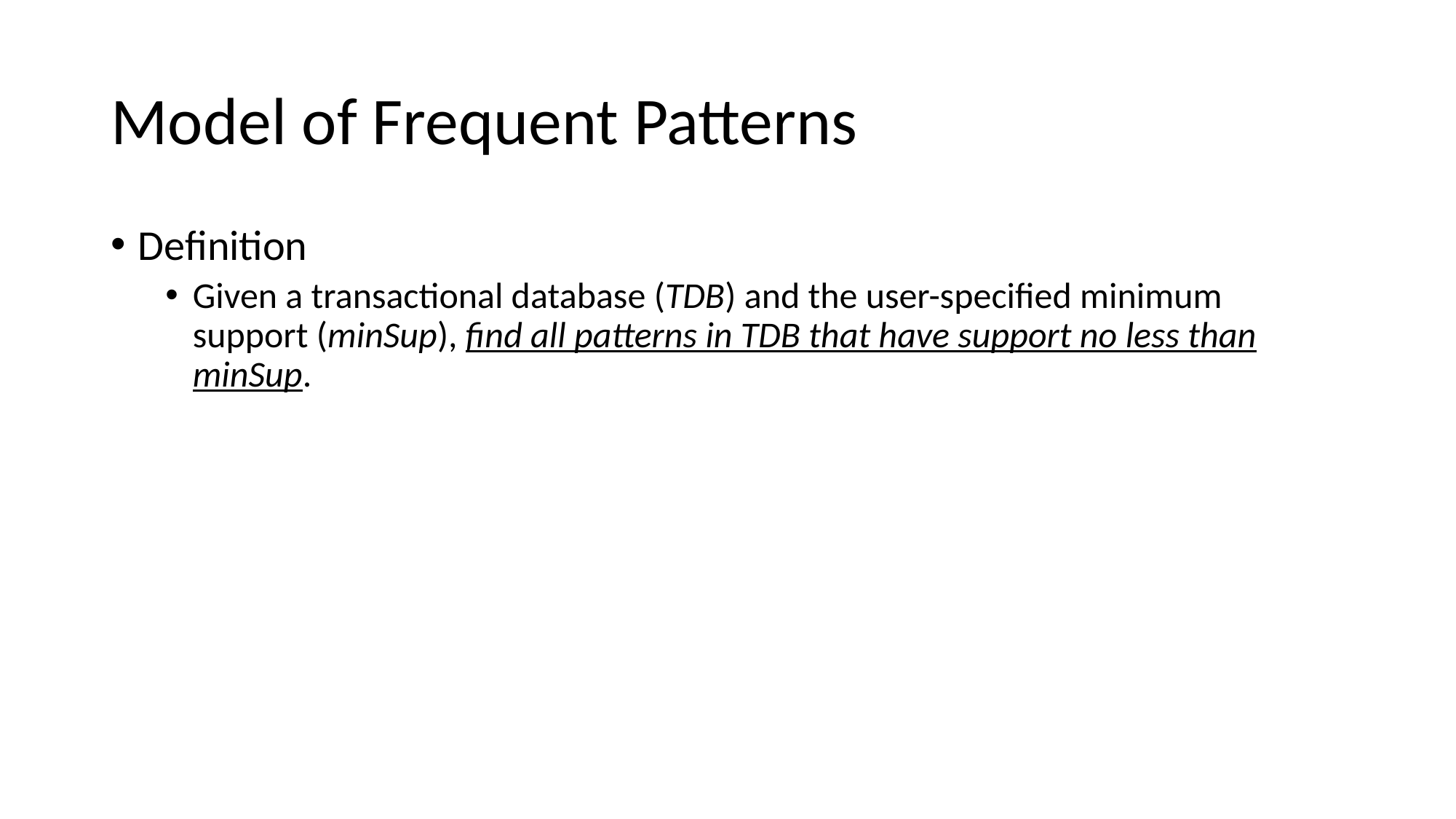

# Model of Frequent Patterns
Definition
Given a transactional database (TDB) and the user-specified minimum support (minSup), find all patterns in TDB that have support no less than minSup.